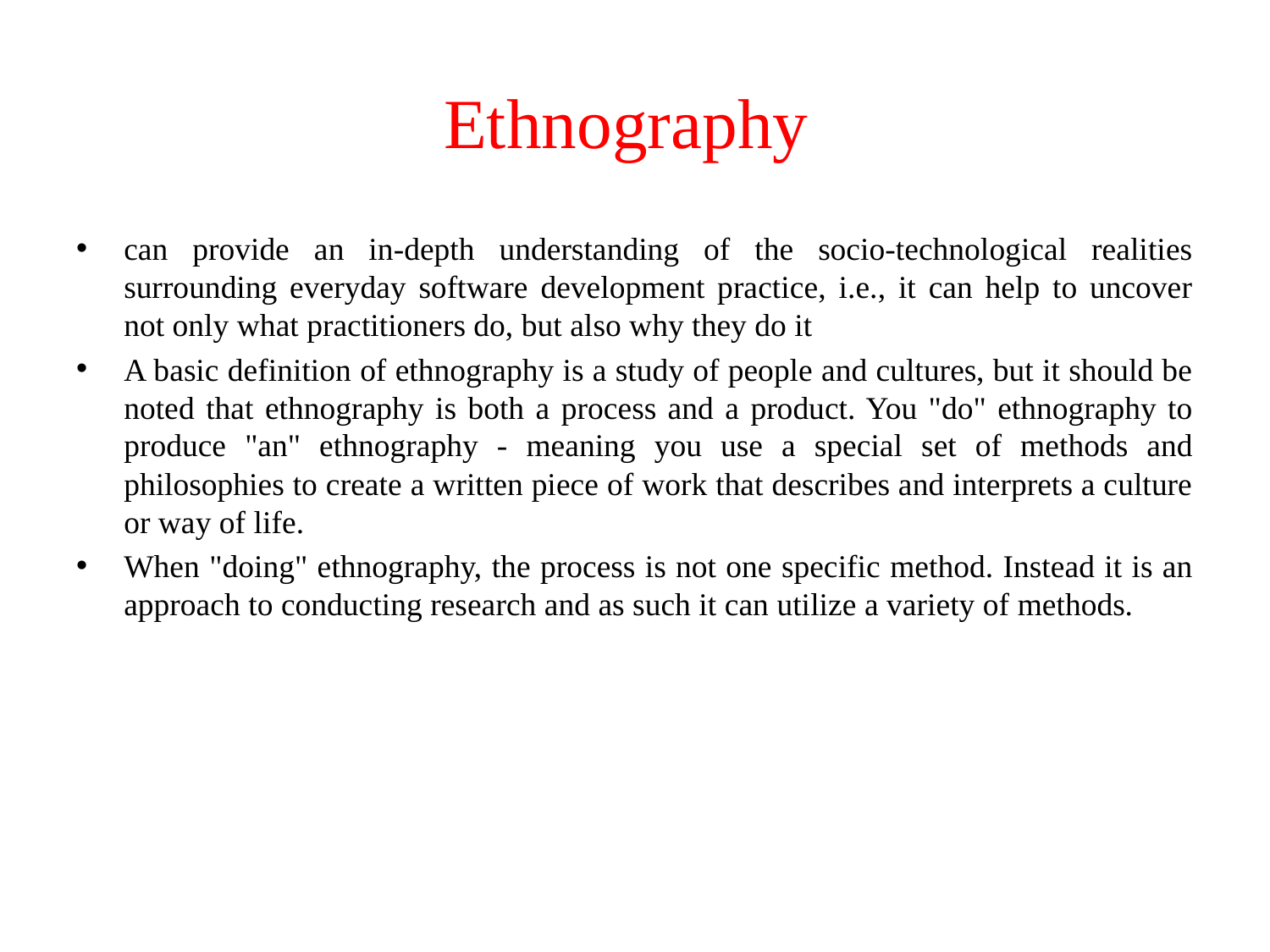

# Ethnography
can provide an in-depth understanding of the socio-technological realities surrounding everyday software development practice, i.e., it can help to uncover not only what practitioners do, but also why they do it
A basic definition of ethnography is a study of people and cultures, but it should be noted that ethnography is both a process and a product. You "do" ethnography to produce "an" ethnography - meaning you use a special set of methods and philosophies to create a written piece of work that describes and interprets a culture or way of life.
When "doing" ethnography, the process is not one specific method. Instead it is an approach to conducting research and as such it can utilize a variety of methods.